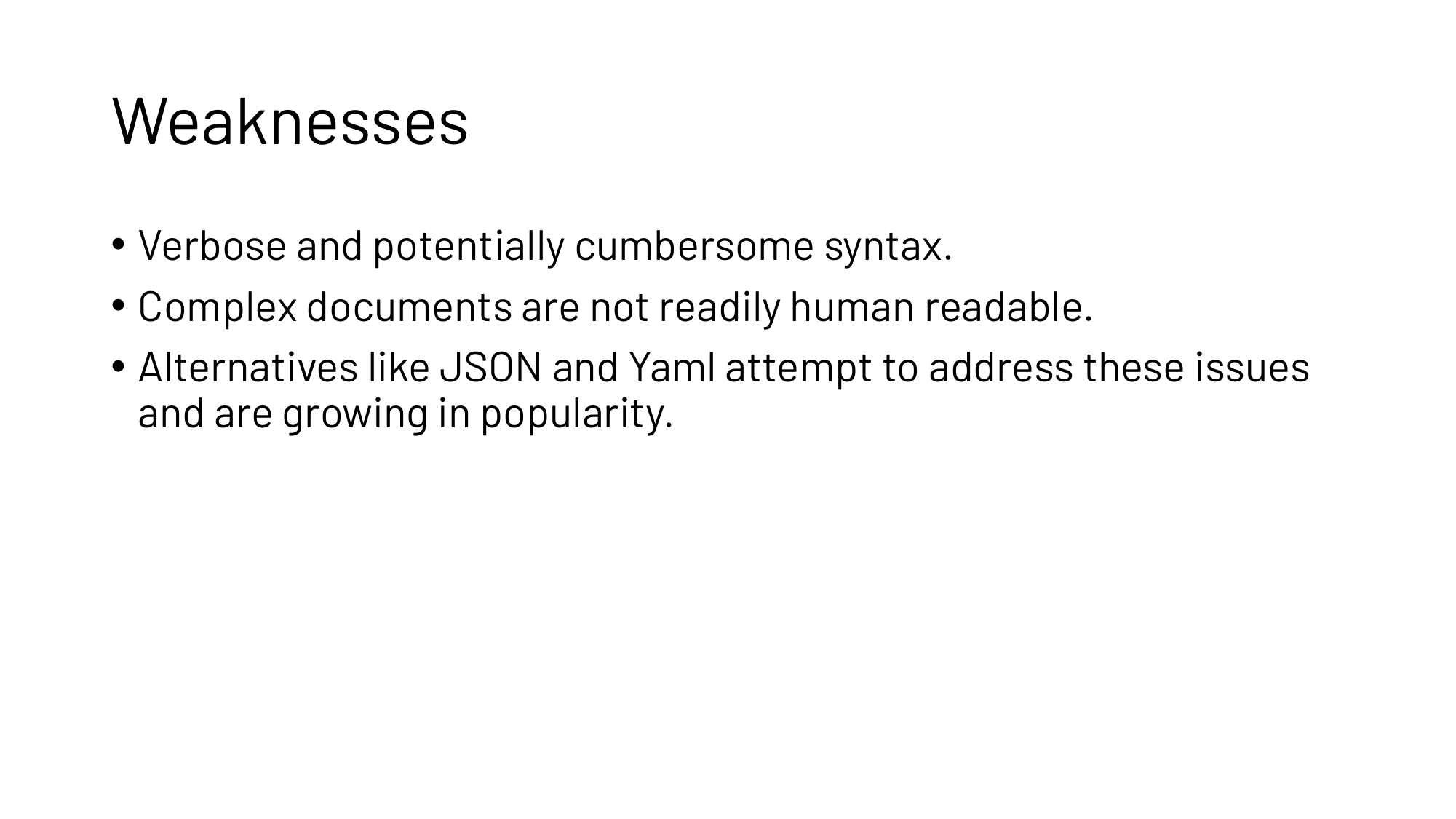

# Weaknesses
Verbose and potentially cumbersome syntax.
Complex documents are not readily human readable.
Alternatives like JSON and Yaml attempt to address these issues and are growing in popularity.